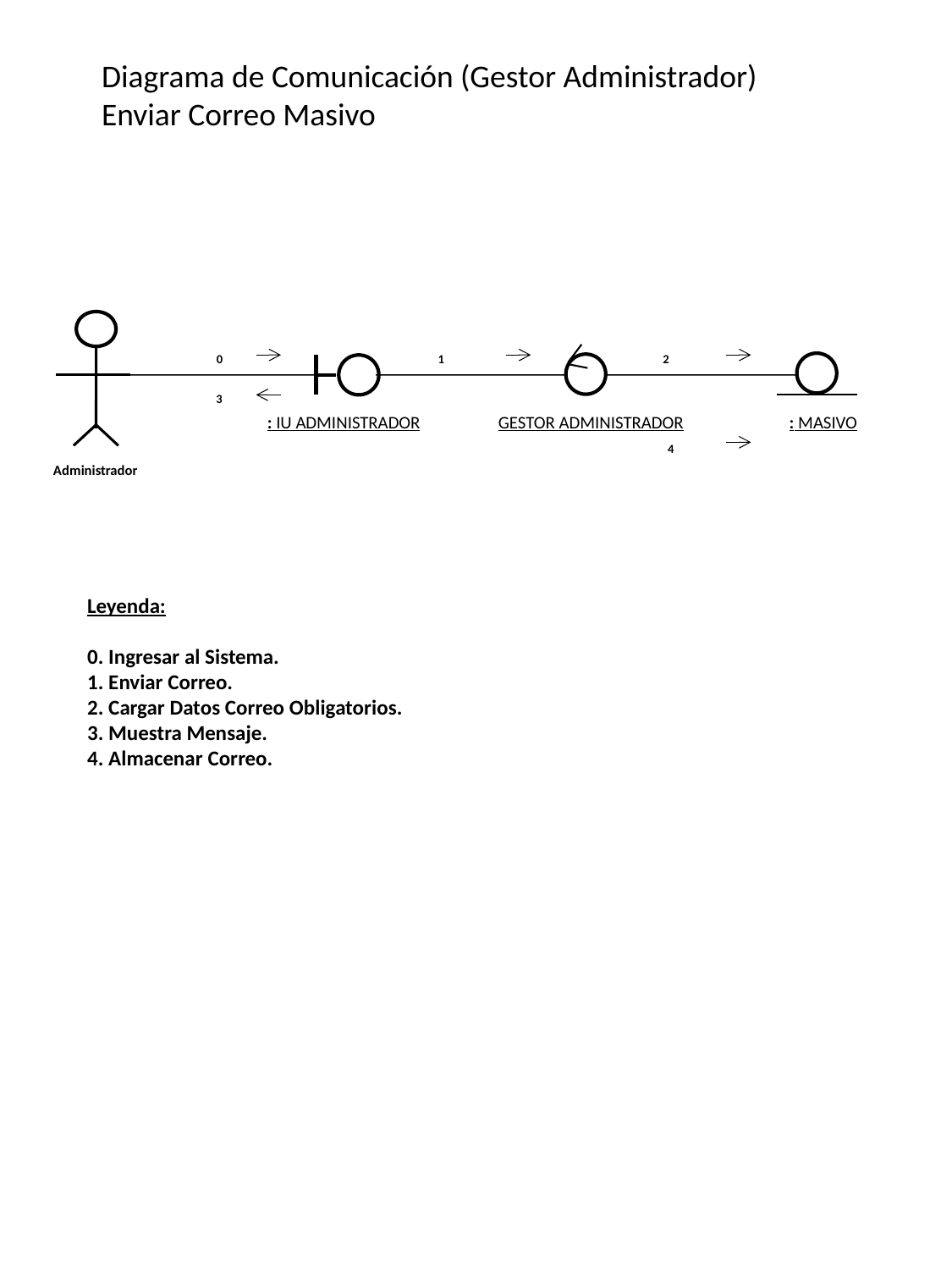

Diagrama de Comunicación (Gestor Administrador)
Enviar Correo Masivo

0
1

2

3
: IU ADMINISTRADOR
GESTOR ADMINISTRADOR
: MASIVO
4
Administrador
Leyenda:

0. Ingresar al Sistema.
1. Enviar Correo.
2. Cargar Datos Correo Obligatorios.
3. Muestra Mensaje.
4. Almacenar Correo.